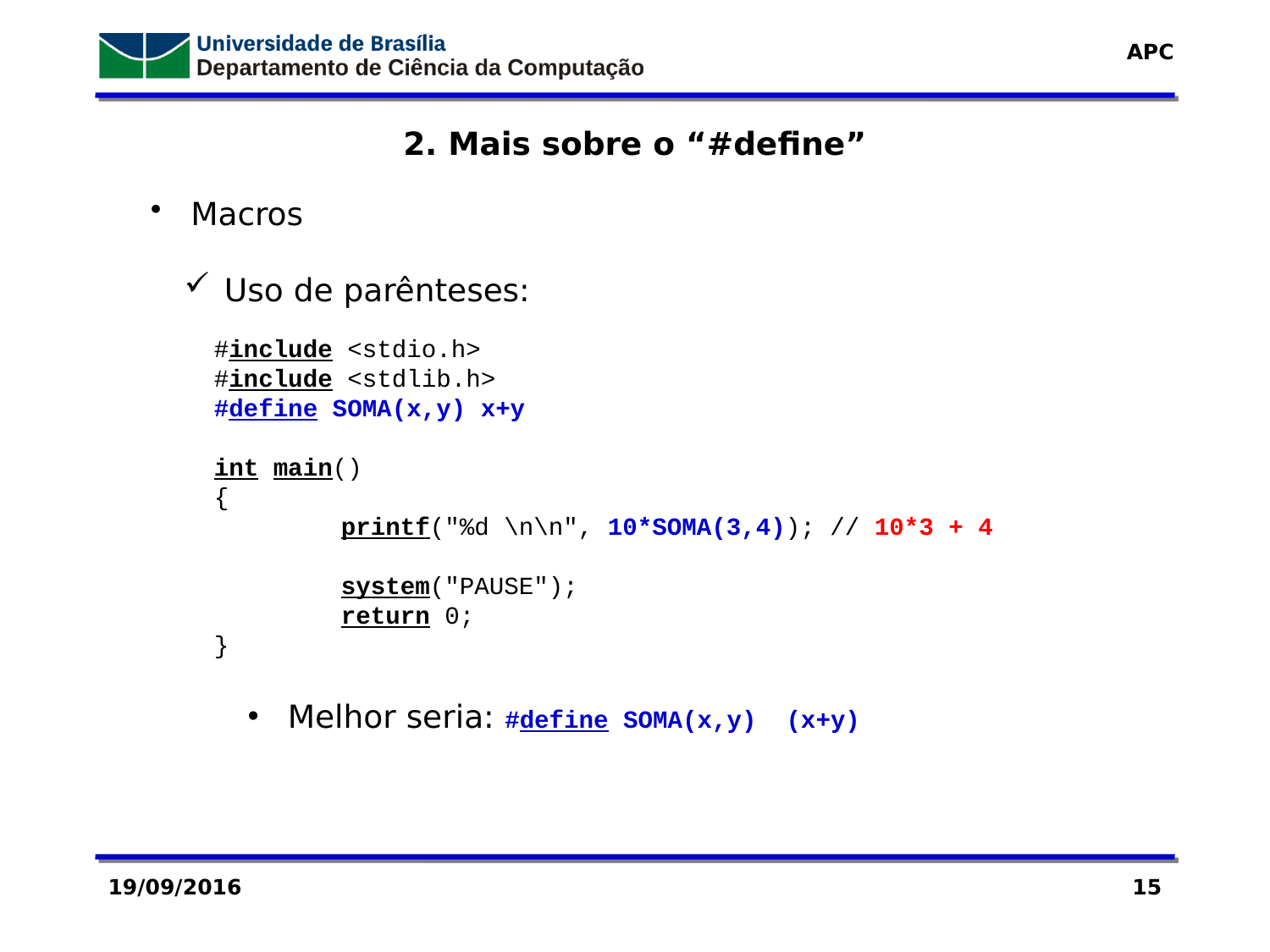

2. Mais sobre o “#define”
 Macros

 Uso de parênteses:

#include <stdio.h>
#include <stdlib.h>
#define SOMA(x,y) x+y

int main()
{
	printf("%d \n\n", 10*SOMA(3,4)); // 10*3 + 4

	system("PAUSE");
	return 0;
}

 Melhor seria: #define SOMA(x,y)  (x+y)

19/09/2016
15